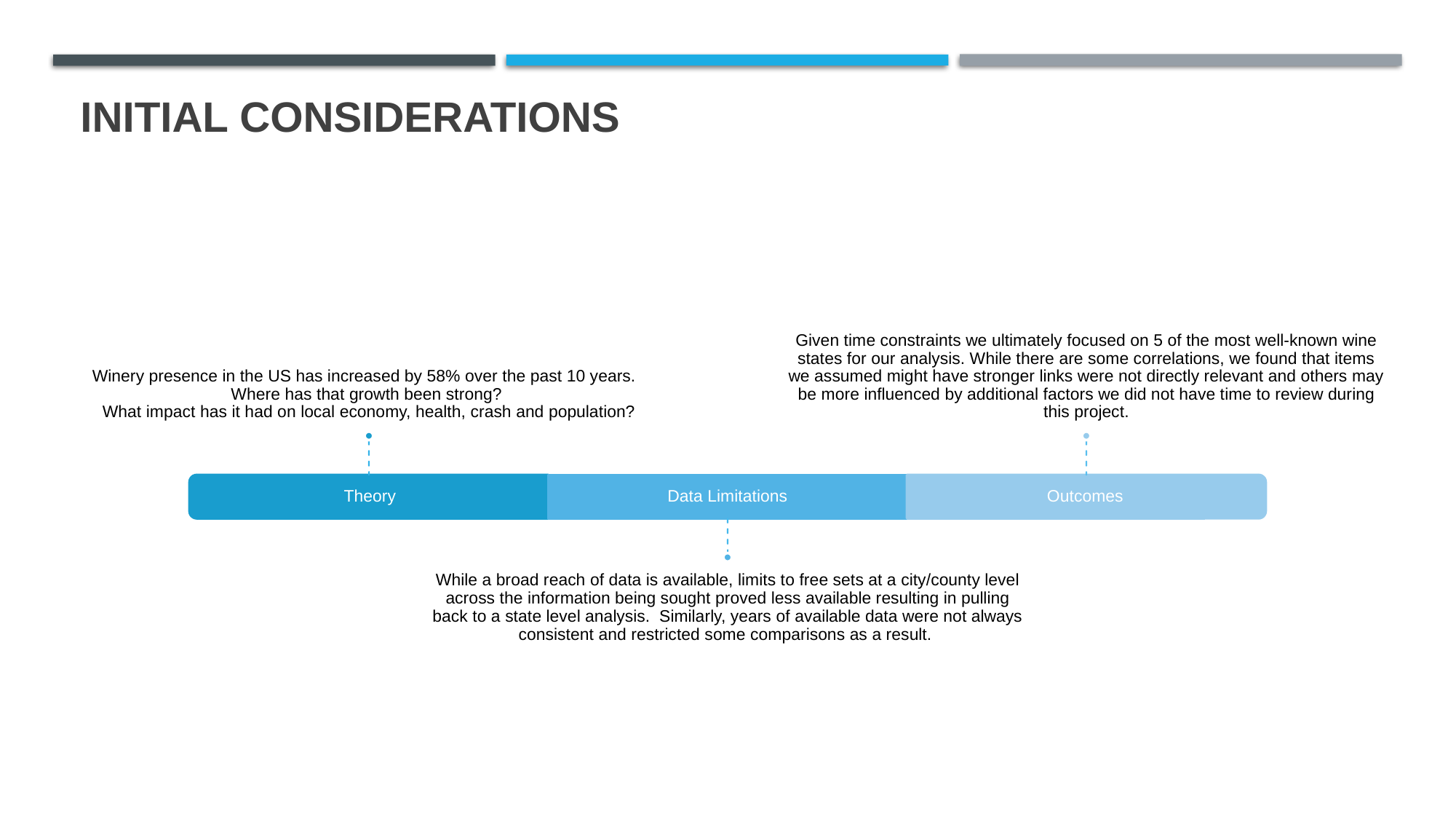

# Initial considerations
Theory
Winery presence in the US has increased by 58% over the past 10 years.
Where has that growth been strong?
What impact has it had on local economy, health, crash and population?
Data Limitations
While a broad reach of data is available, limits to free sets at a city/county level across the information being sought proved less available resulting in pulling back to a state level analysis.  Similarly, years of available data were not always consistent and restricted some comparisons as a result.
Outcomes
Given time constraints we ultimately focused on 5 of the most well-known wine states for our analysis. While there are some correlations, we found that items we assumed might have stronger links were not directly relevant and others may be more influenced by additional factors we did not have time to review during this project.